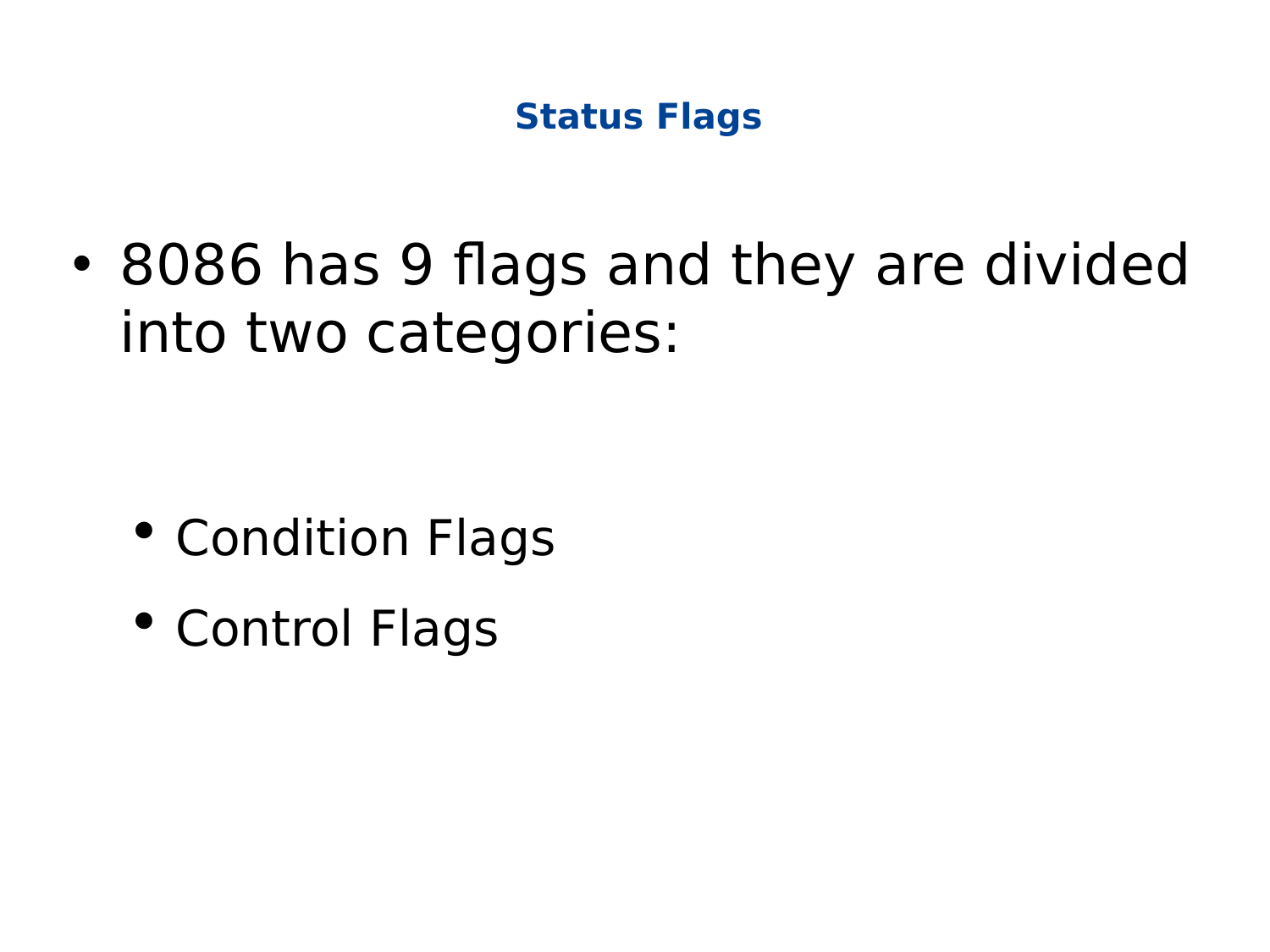

# Status Flags
8086 has 9 flags and they are divided into two categories:

Condition Flags
Control Flags